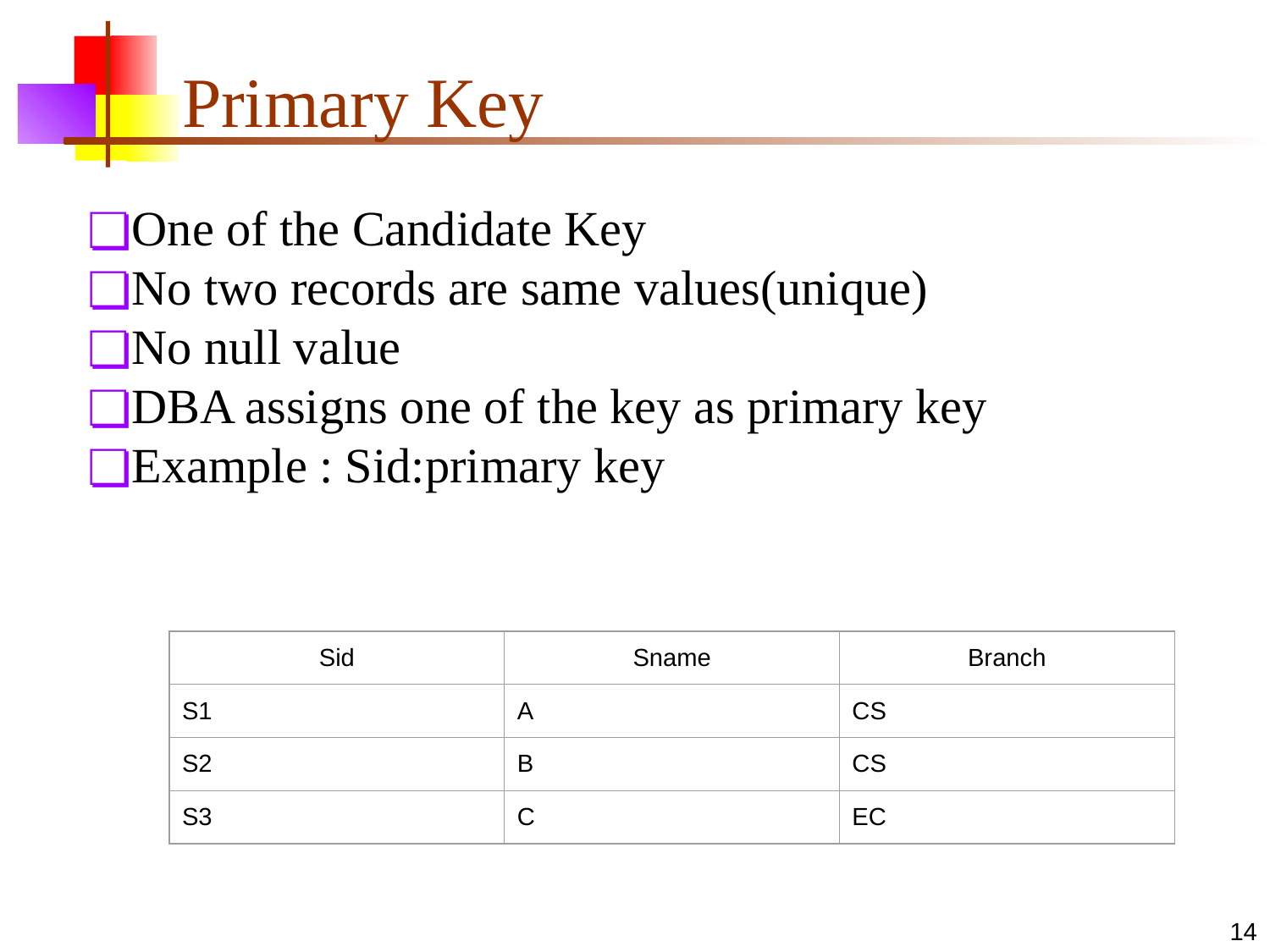

# Primary Key
One of the Candidate Key
No two records are same values(unique)
No null value
DBA assigns one of the key as primary key
Example : Sid:primary key
| Sid | Sname | Branch |
| --- | --- | --- |
| S1 | A | CS |
| S2 | B | CS |
| S3 | C | EC |
14